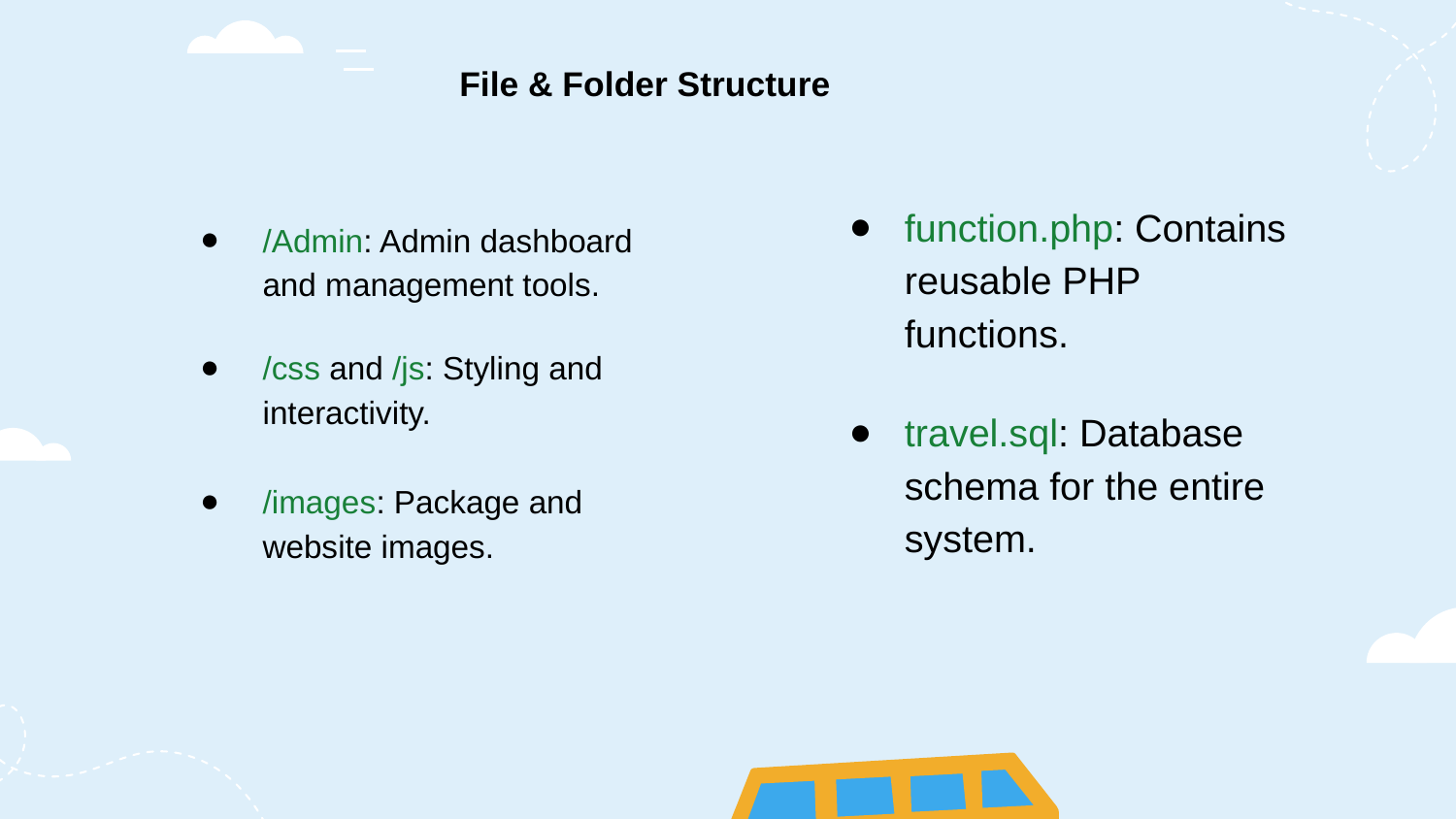

# File & Folder Structure

/Admin: Admin dashboard and management tools.
/css and /js: Styling and interactivity.
/images: Package and website images.
function.php: Contains reusable PHP functions.
travel.sql: Database schema for the entire system.